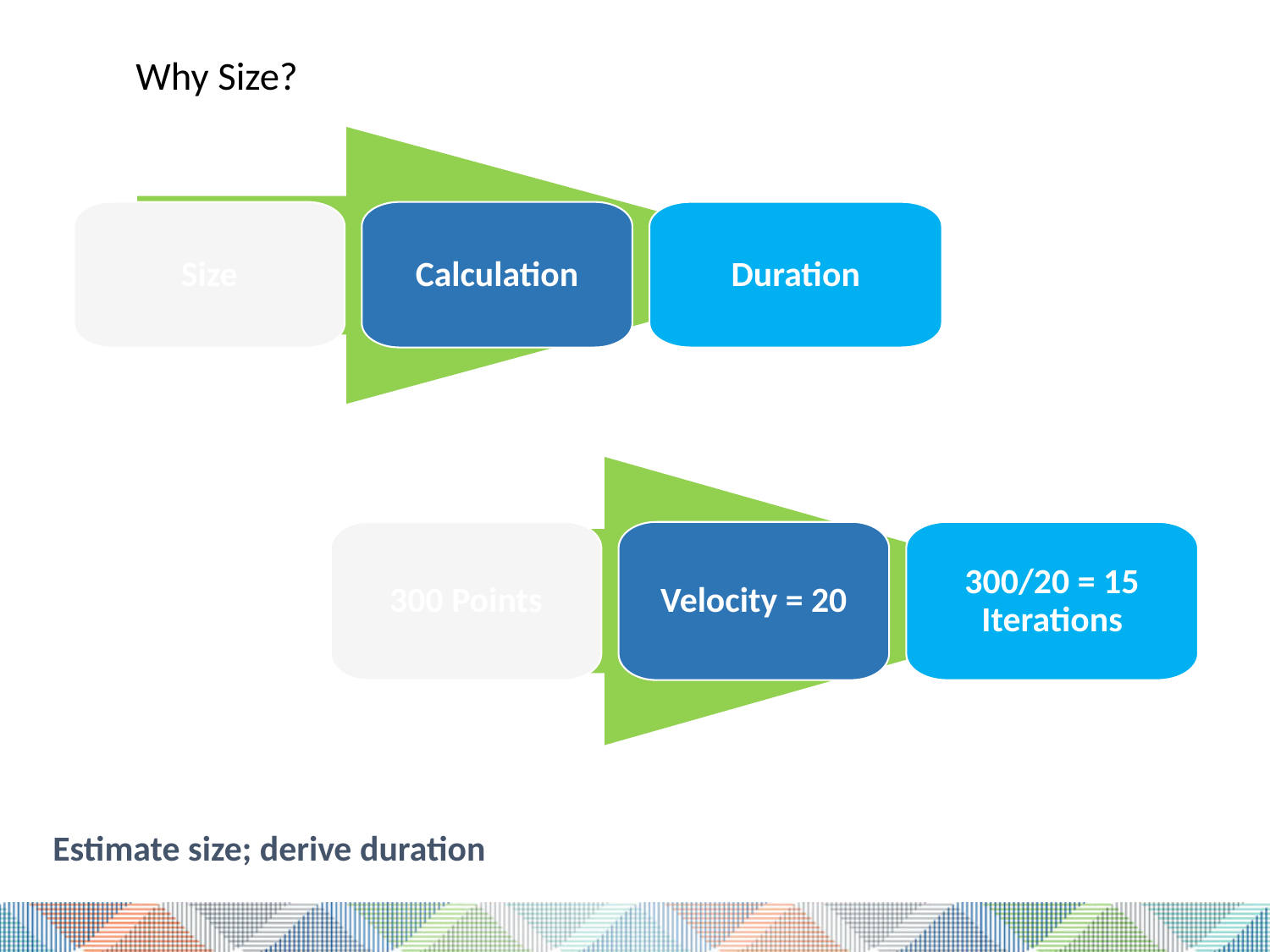

# Why Size?

Size
Calculation
Duration

300 Points
Velocity = 20
300/20 = 15 Iterations
Estimate size; derive duration